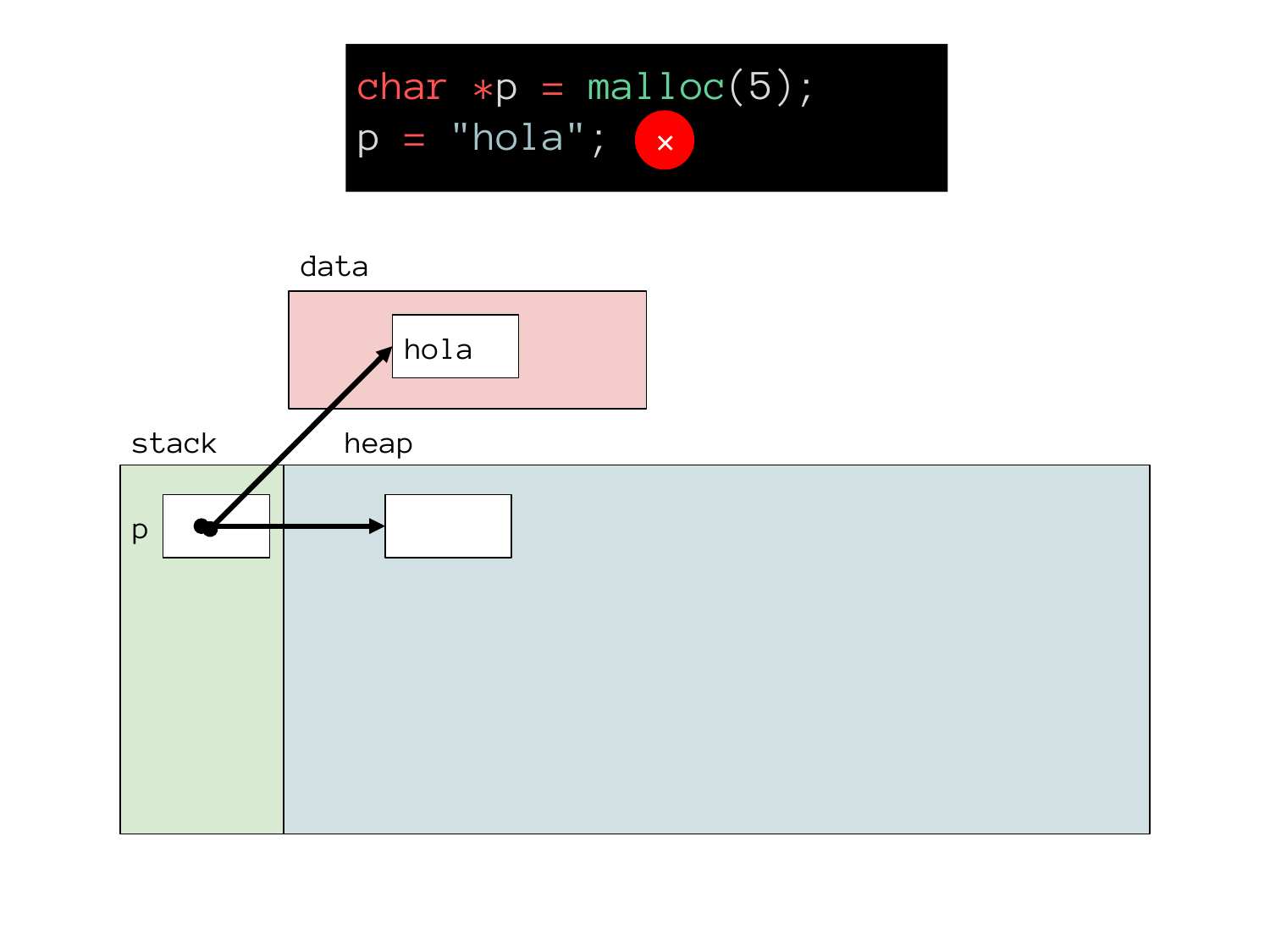

char *p = malloc(5);
p = "hola";

✕
data

hola
stack
heap

p